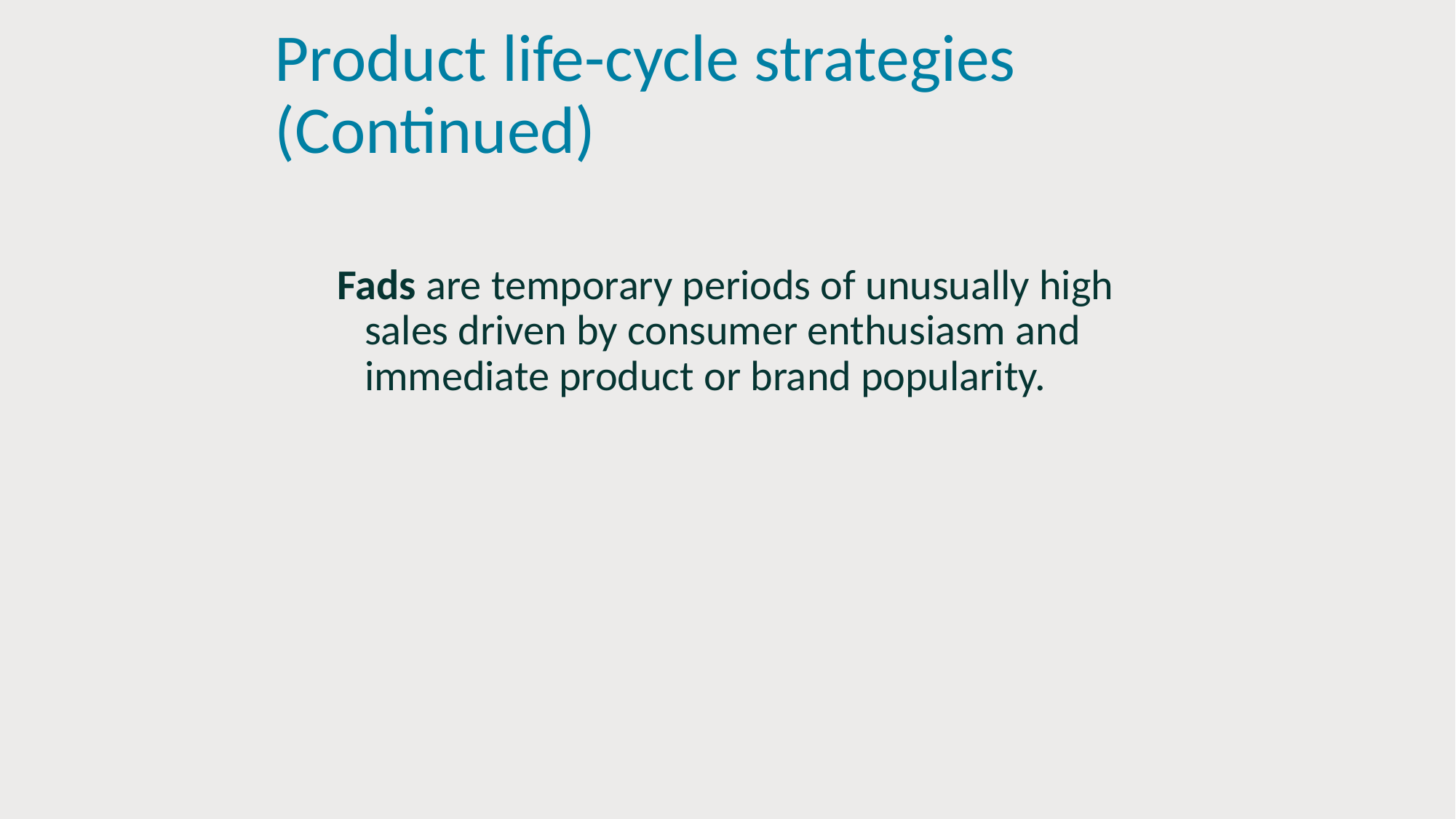

# Product life-cycle strategies (Continued)
Fads are temporary periods of unusually high sales driven by consumer enthusiasm and immediate product or brand popularity.